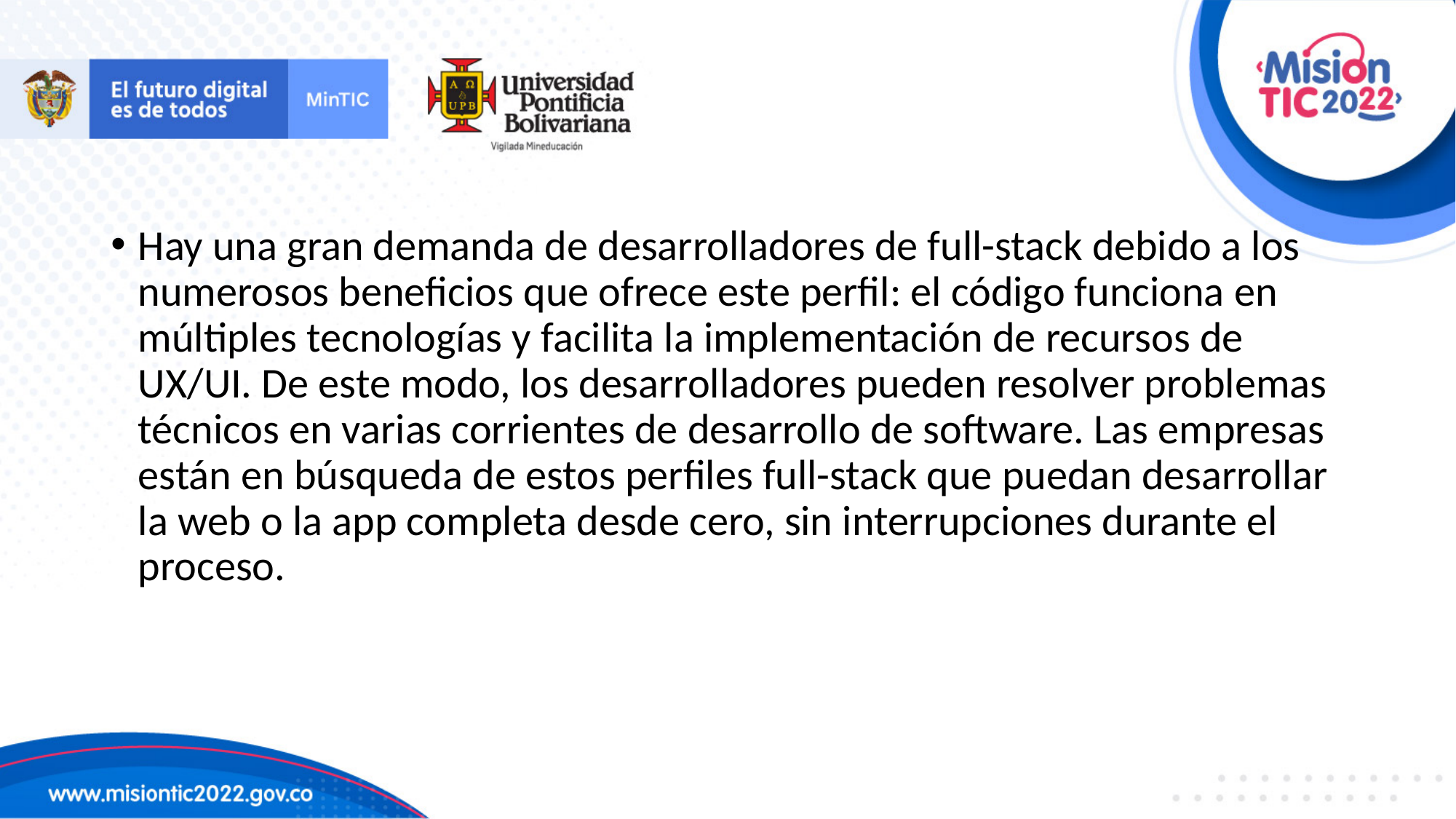

Hay una gran demanda de desarrolladores de full-stack debido a los numerosos beneficios que ofrece este perfil: el código funciona en múltiples tecnologías y facilita la implementación de recursos de UX/UI. De este modo, los desarrolladores pueden resolver problemas técnicos en varias corrientes de desarrollo de software. Las empresas están en búsqueda de estos perfiles full-stack que puedan desarrollar la web o la app completa desde cero, sin interrupciones durante el proceso.